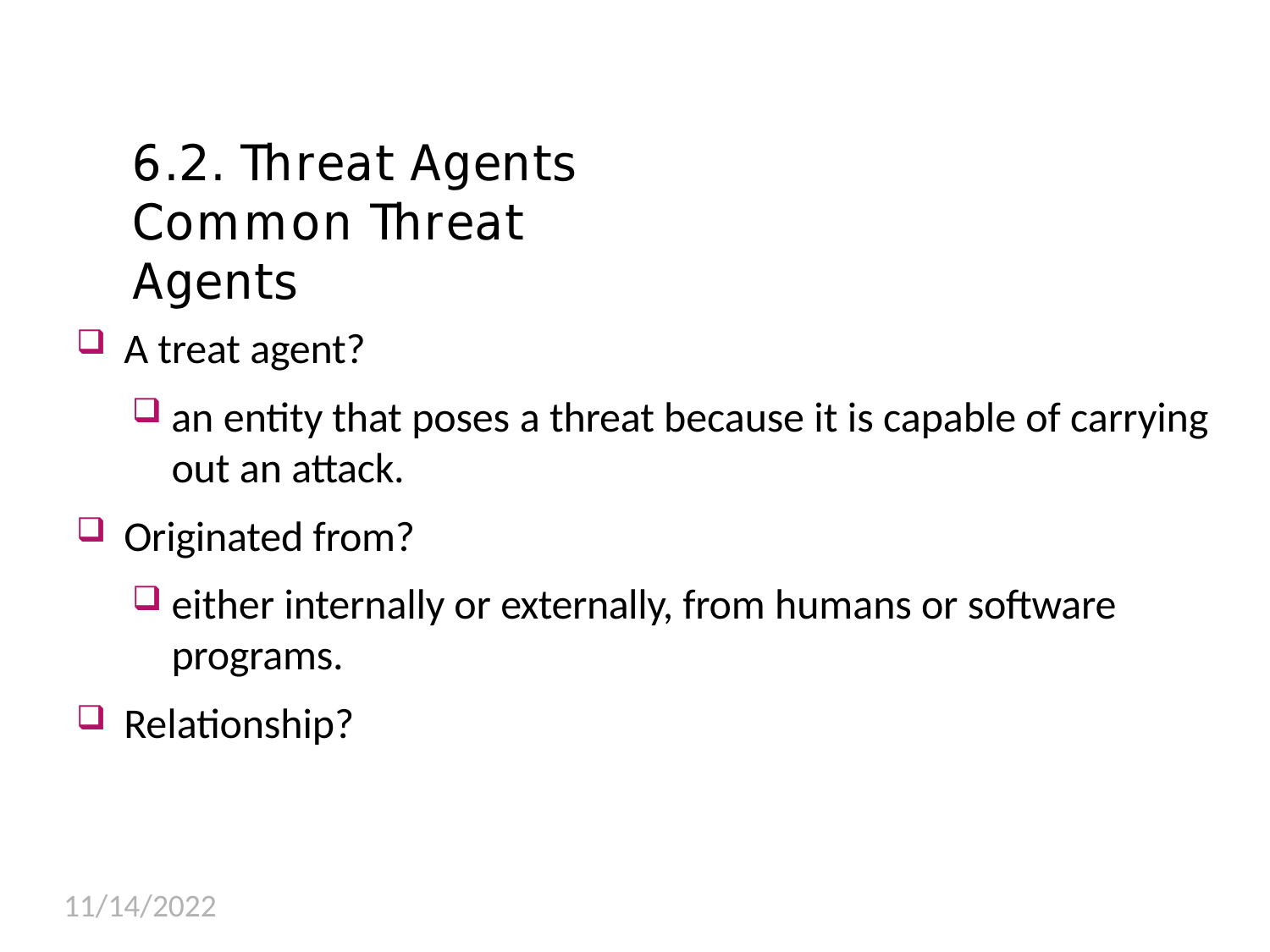

13
# 6.2. Threat Agents  Common Threat Agents
A treat agent?
an entity that poses a threat because it is capable of carrying
out an attack.
Originated from?
either internally or externally, from humans or software  programs.
Relationship?
11/14/2022